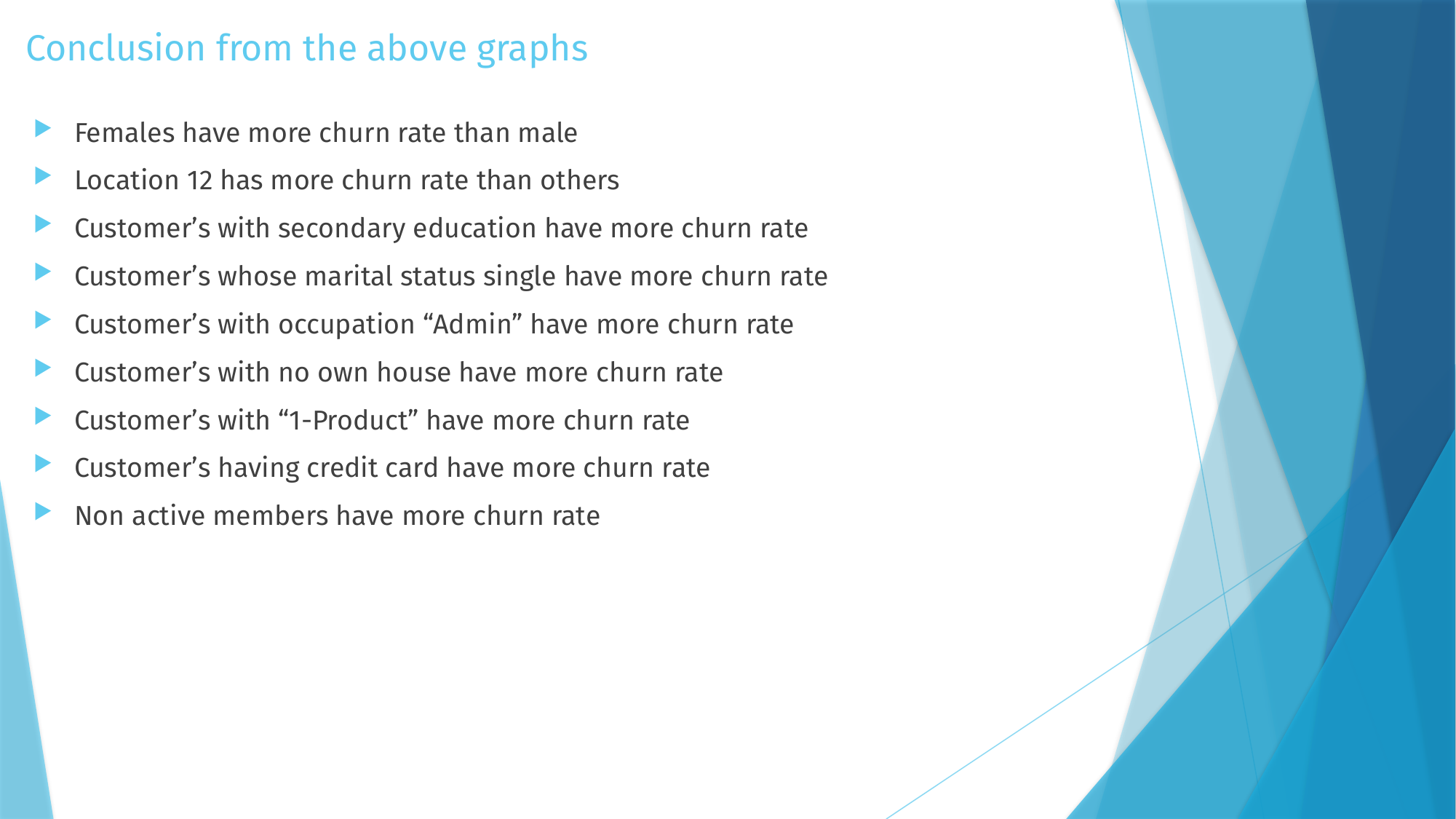

# Conclusion from the above graphs
Females have more churn rate than male
Location 12 has more churn rate than others
Customer’s with secondary education have more churn rate
Customer’s whose marital status single have more churn rate
Customer’s with occupation “Admin” have more churn rate
Customer’s with no own house have more churn rate
Customer’s with “1-Product” have more churn rate
Customer’s having credit card have more churn rate
Non active members have more churn rate